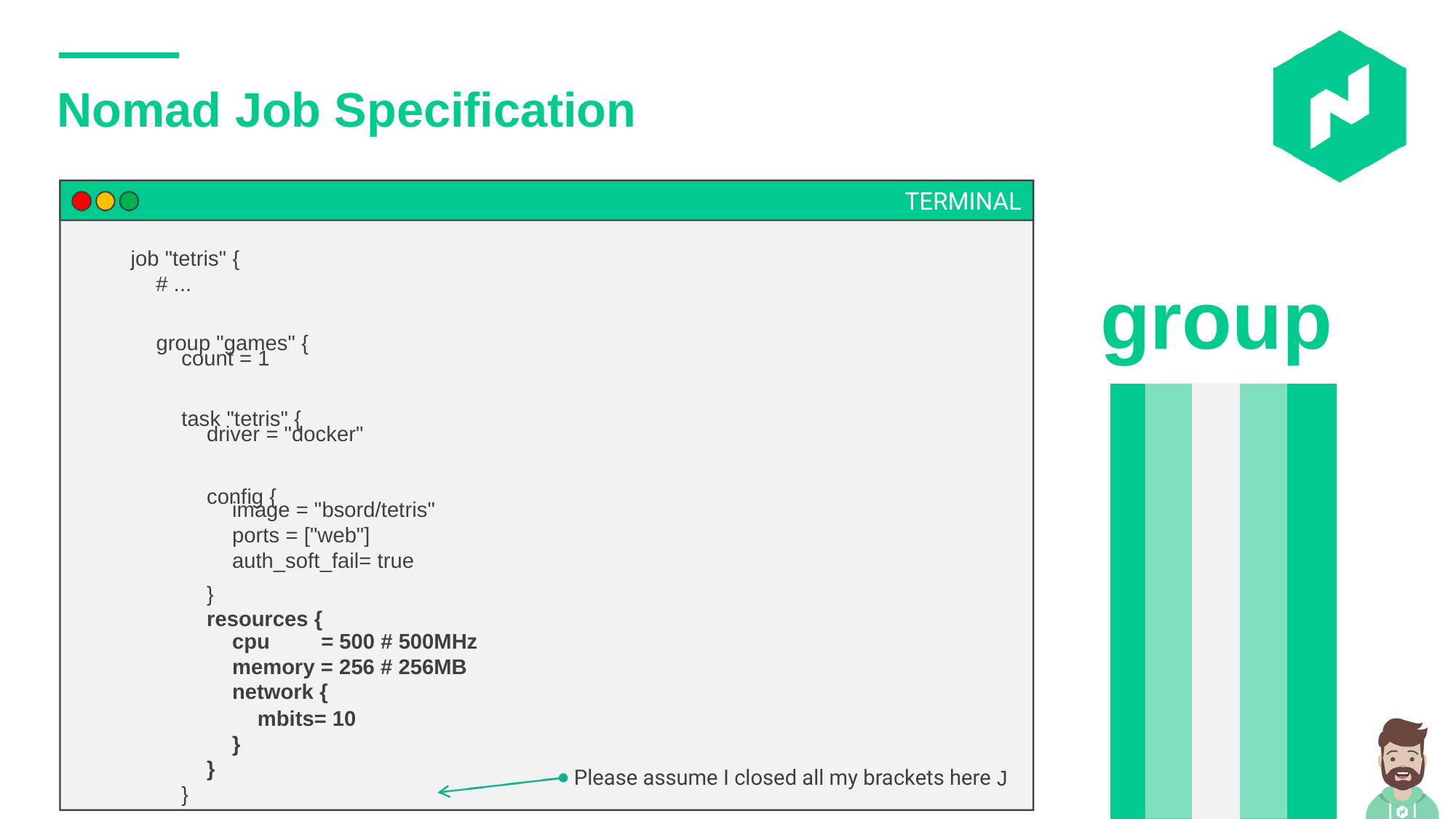

Nomad Job Specification

TERMINAL
job "tetris" {
group
# ...
group "games" {
count = 1

task "tetris" {

driver = "docker"
config {
image = "bsord/tetris"
ports = ["web"]
auth_soft_fail= true
}
resources {
cpu
= 500 # 500MHz
memory = 256 # 256MB network {
mbits= 10

}
}
Please assume I closed all my brackets here
J
}